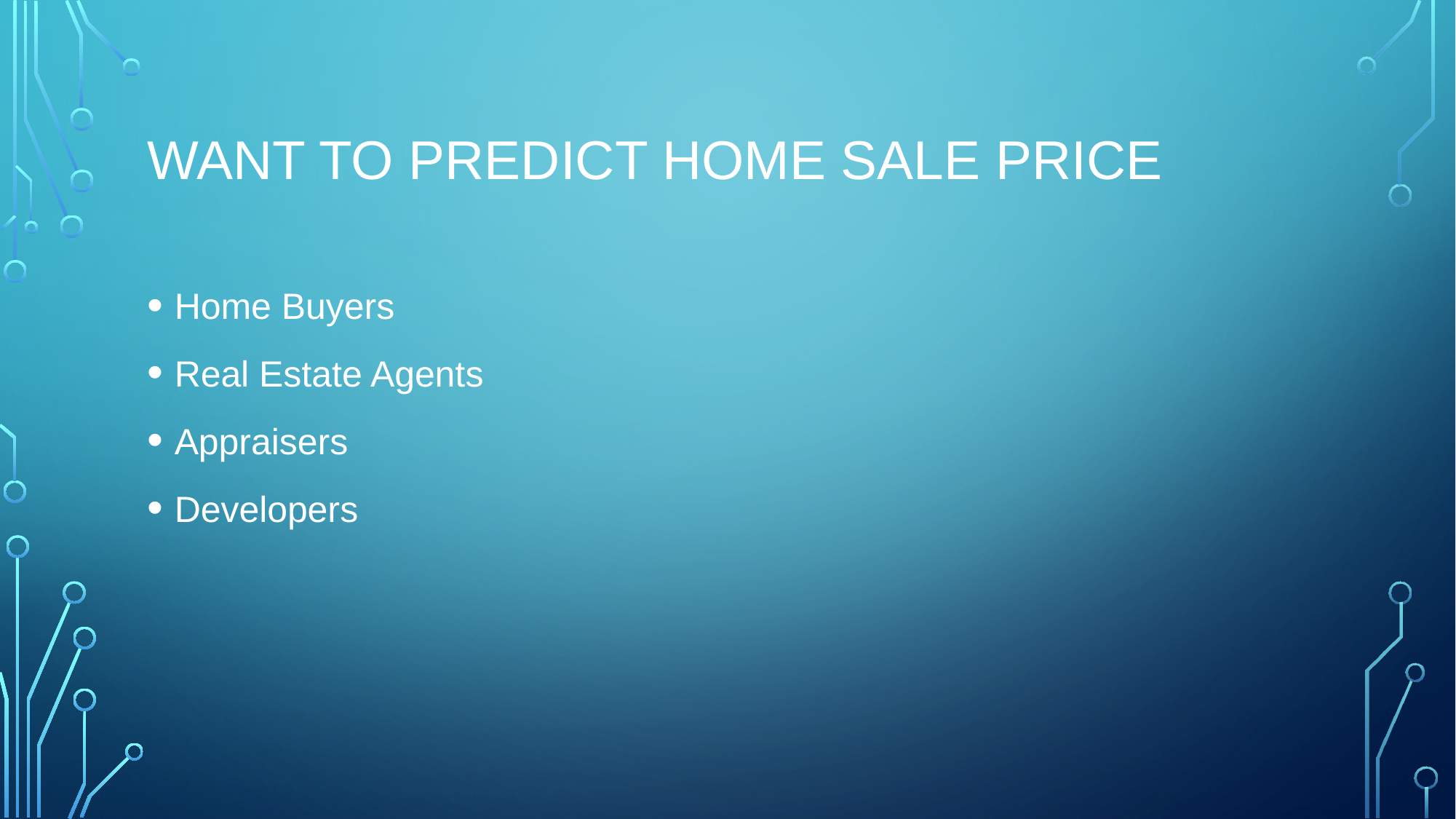

# Want to predict home sale price
Home Buyers
Real Estate Agents
Appraisers
Developers